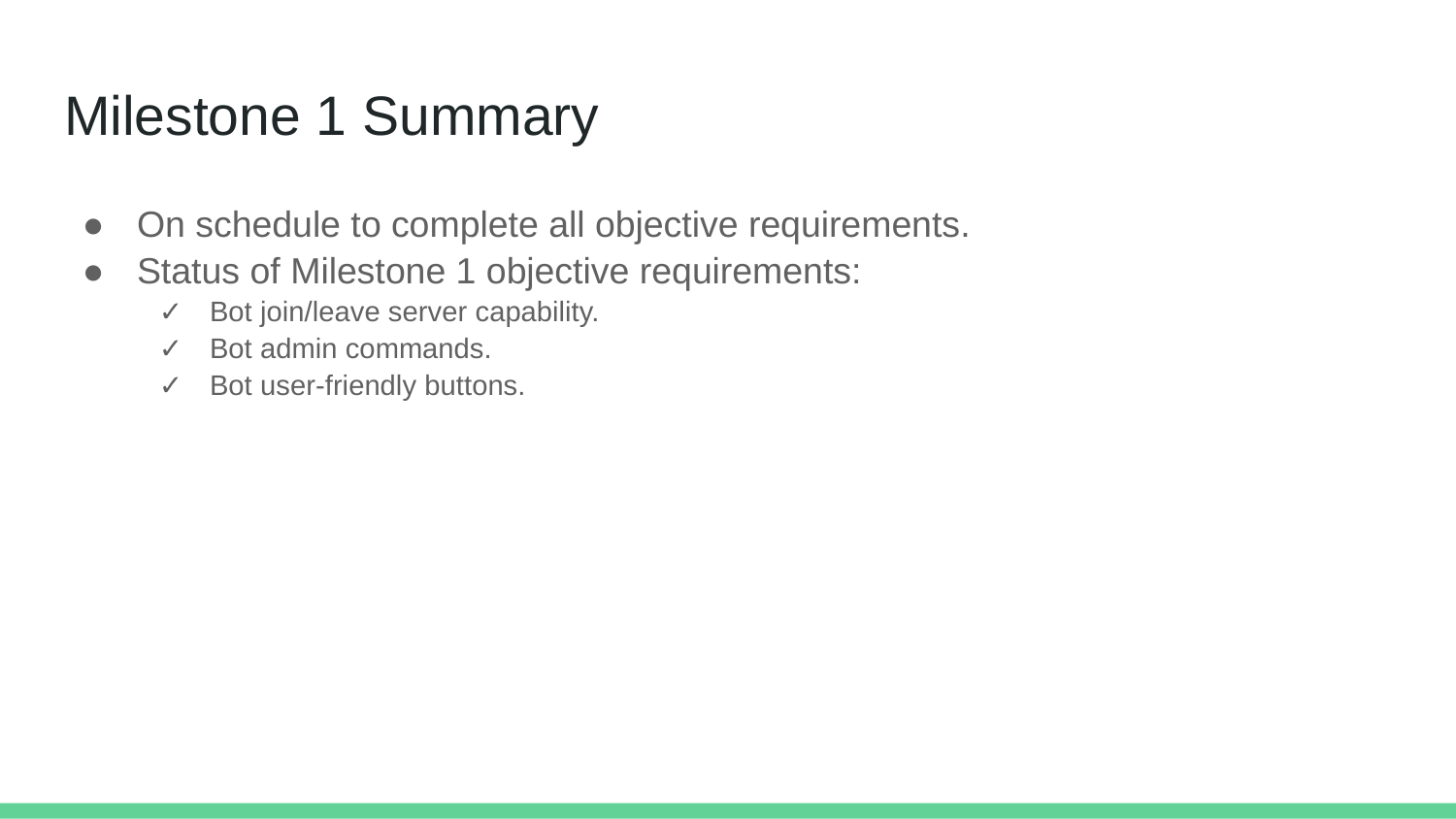

# Milestone 1 Summary
On schedule to complete all objective requirements.
Status of Milestone 1 objective requirements:
Bot join/leave server capability.
Bot admin commands.
Bot user-friendly buttons.